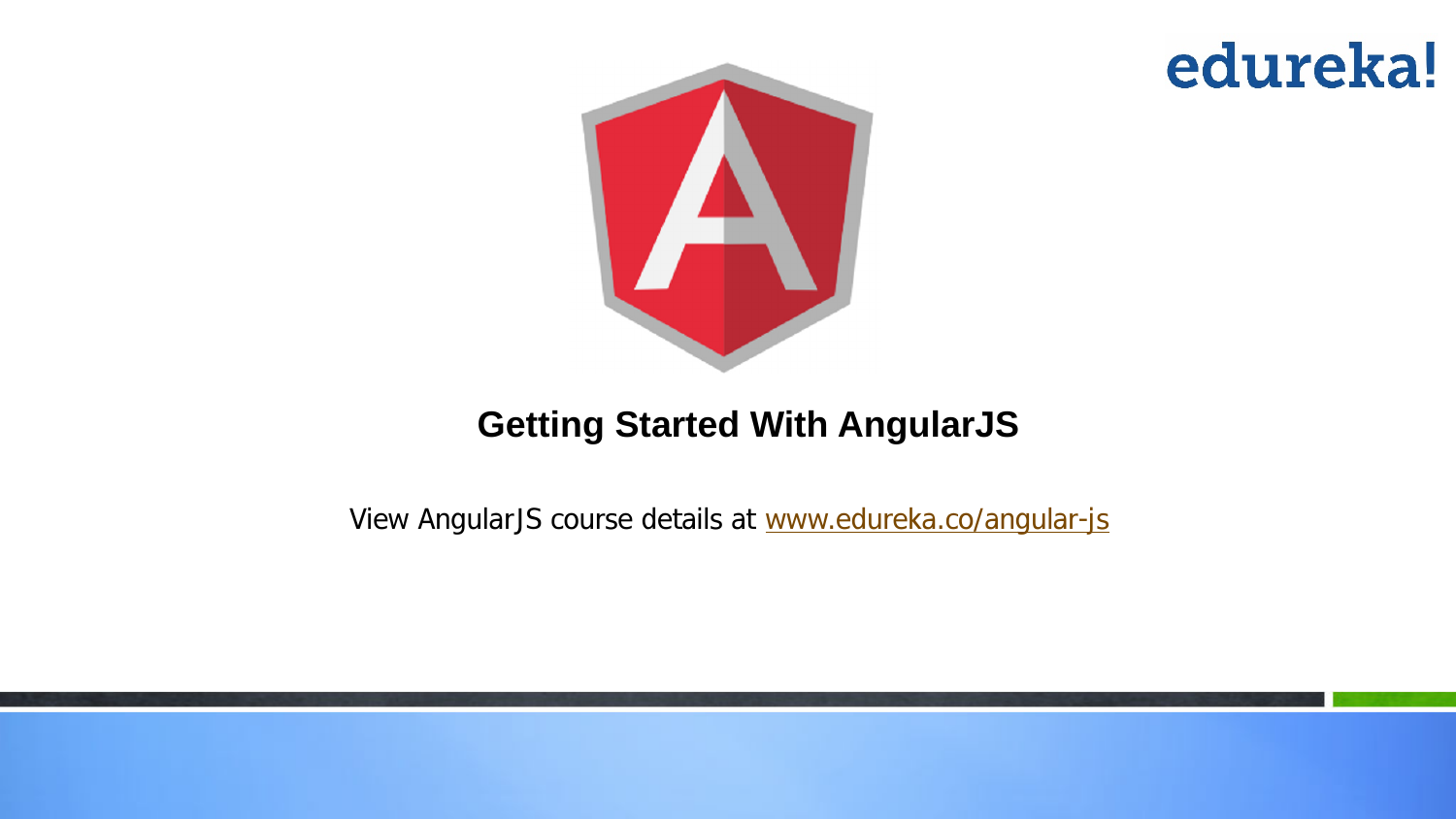

Getting Started With AngularJS
View AngularJS course details at www.edureka.co/angular-js